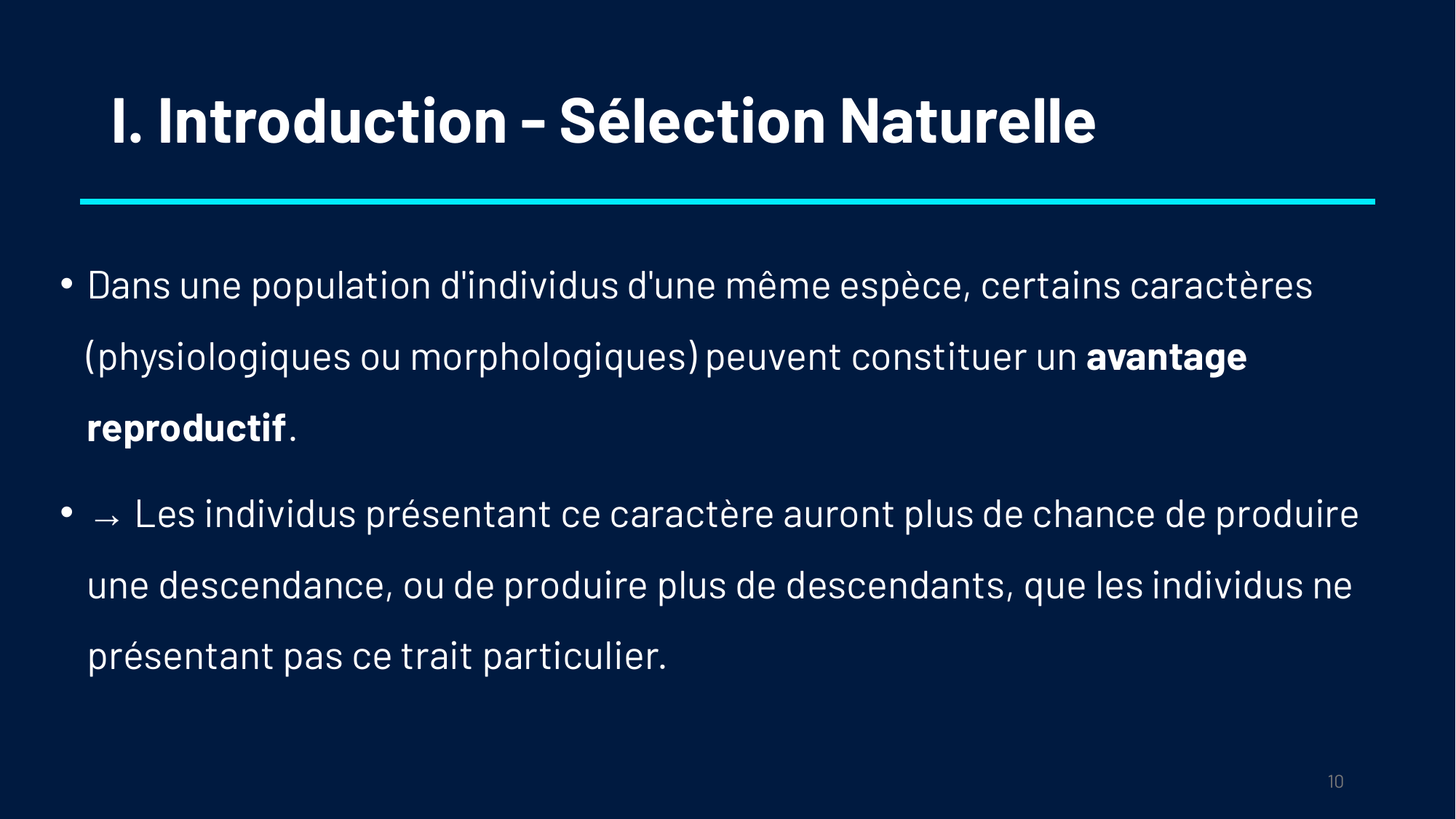

# I. Introduction - Sélection Naturelle
Dans une population d'individus d'une même espèce, certains caractères (physiologiques ou morphologiques) peuvent constituer un avantage reproductif.
→ Les individus présentant ce caractère auront plus de chance de produire une descendance, ou de produire plus de descendants, que les individus ne présentant pas ce trait particulier.
10